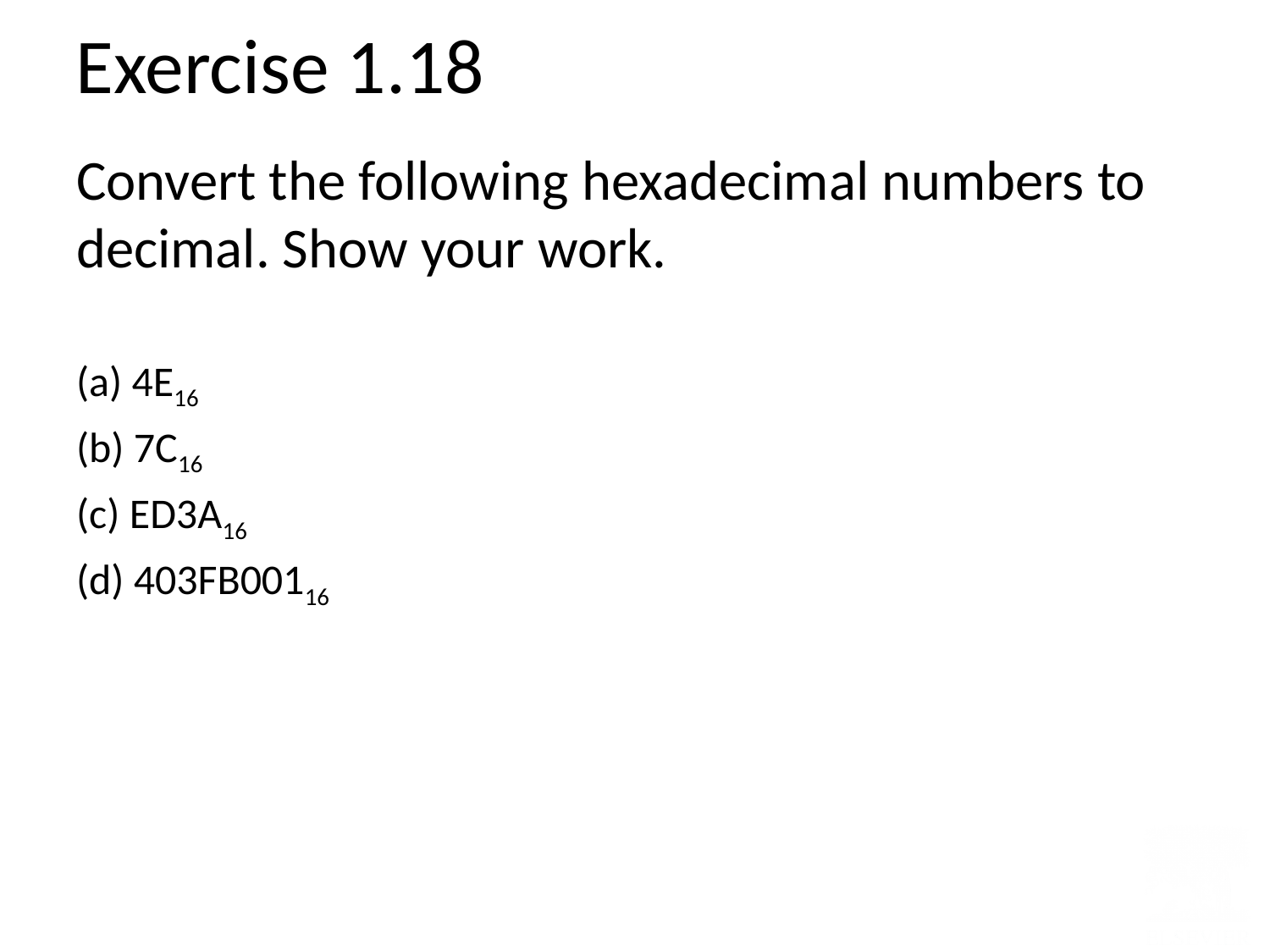

Exercise 1.18
Convert the following hexadecimal numbers to decimal. Show your work.

(a) 4E16
(b) 7C16
(c) ED3A16
(d) 403FB00116